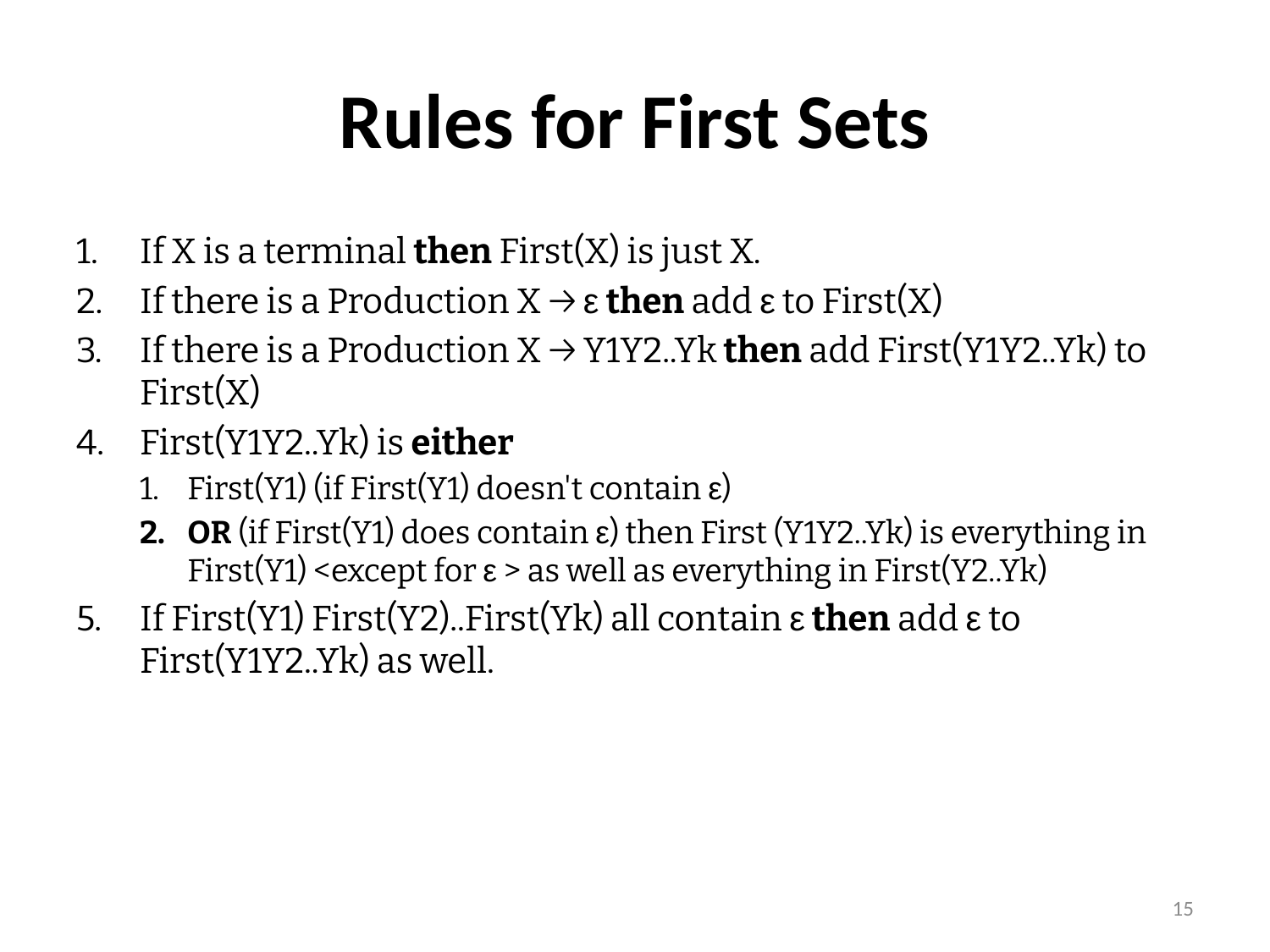

# Rules for First Sets
If X is a terminal then First(X) is just X.
If there is a Production X → ε then add ε to First(X)
If there is a Production X → Y1Y2..Yk then add First(Y1Y2..Yk) to First(X)
First(Y1Y2..Yk) is either
First(Y1) (if First(Y1) doesn't contain ε)
OR (if First(Y1) does contain ε) then First (Y1Y2..Yk) is everything in First(Y1) <except for ε > as well as everything in First(Y2..Yk)
If First(Y1) First(Y2)..First(Yk) all contain ε then add ε to First(Y1Y2..Yk) as well.
15